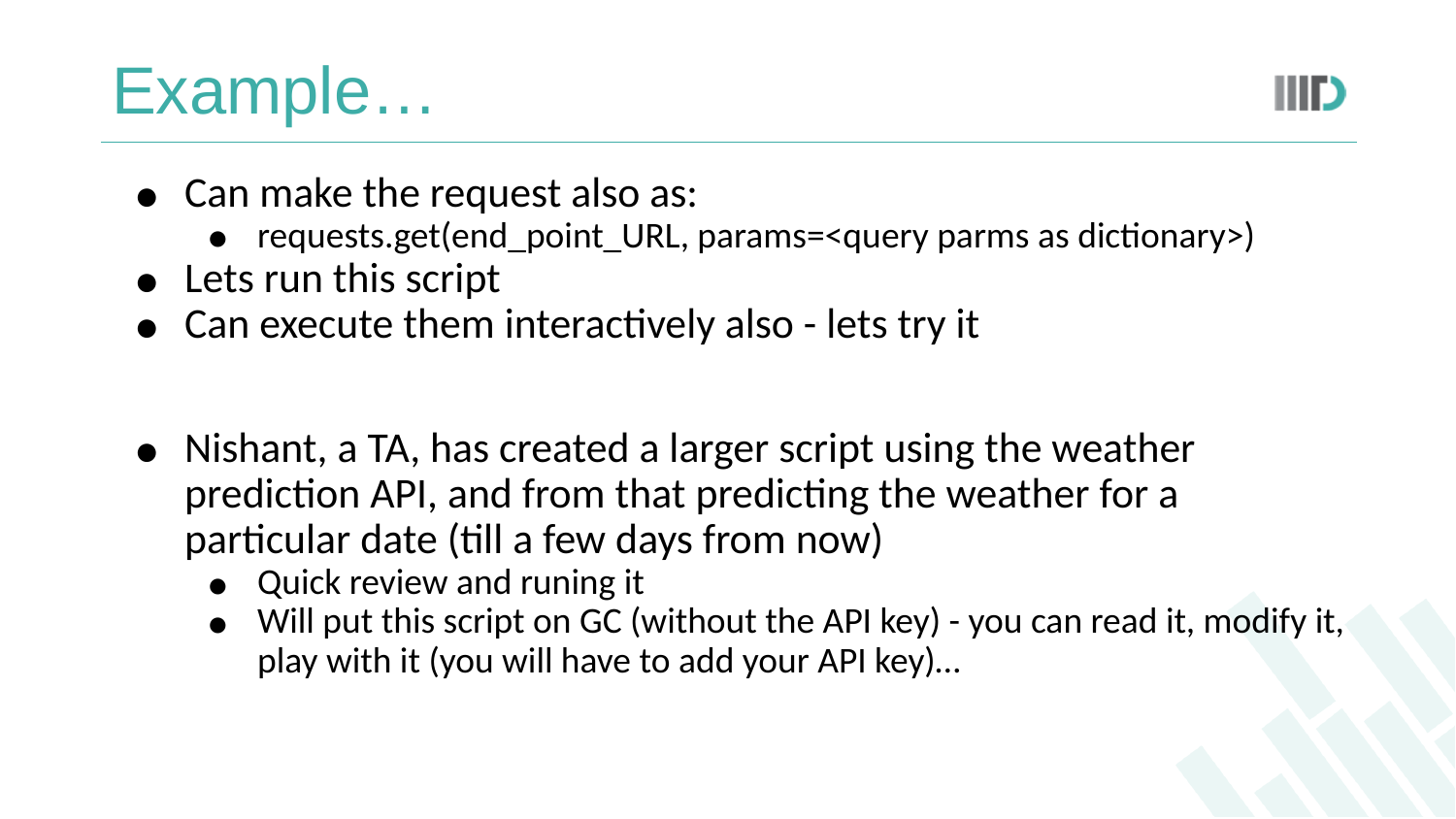

# Example…
Can make the request also as:
requests.get(end_point_URL, params=<query parms as dictionary>)
Lets run this script
Can execute them interactively also - lets try it

Nishant, a TA, has created a larger script using the weather prediction API, and from that predicting the weather for a particular date (till a few days from now)
Quick review and runing it
Will put this script on GC (without the API key) - you can read it, modify it, play with it (you will have to add your API key)…